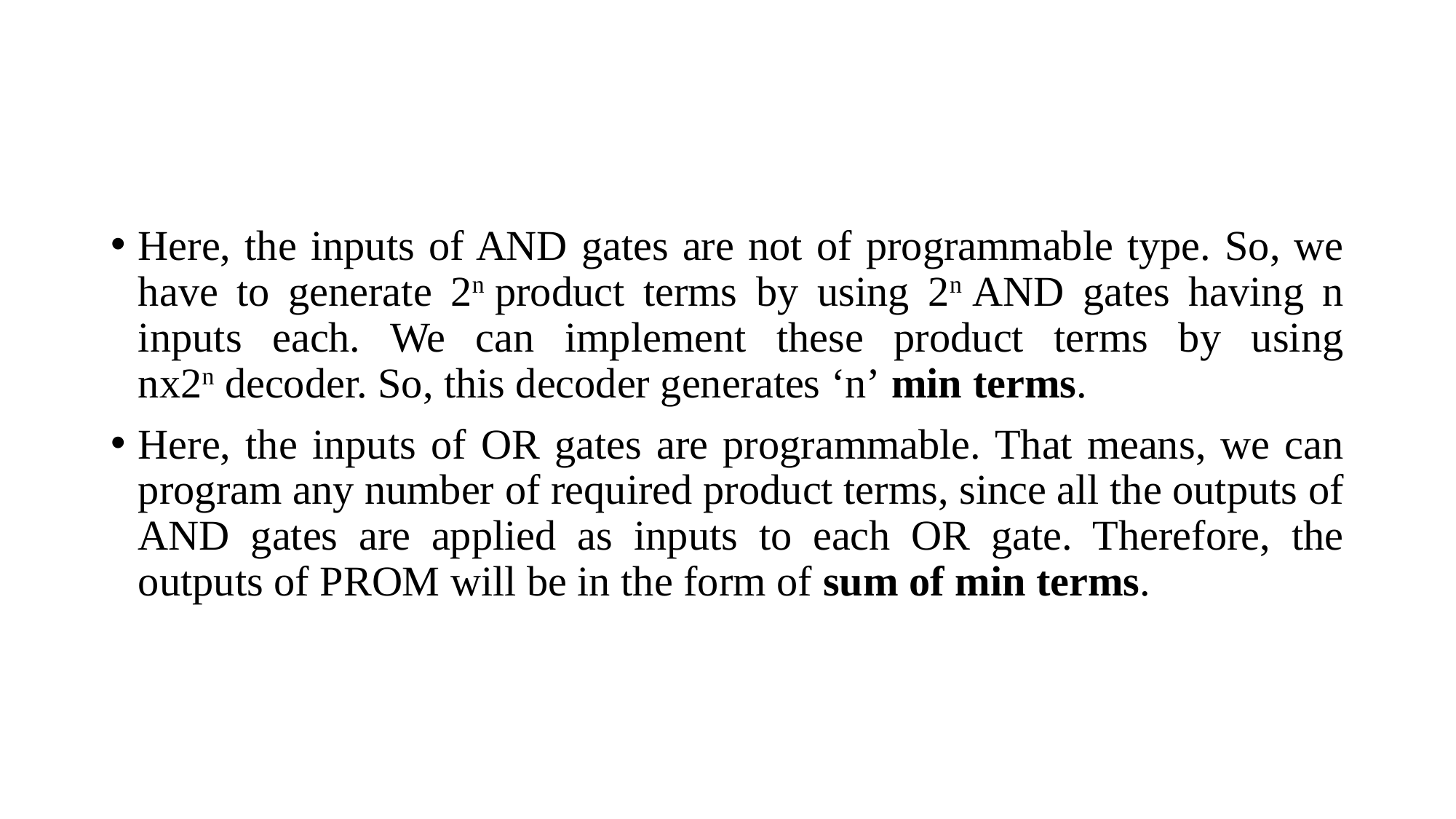

Here, the inputs of AND gates are not of programmable type. So, we have to generate 2n product terms by using 2n AND gates having n inputs each. We can implement these product terms by using nx2n decoder. So, this decoder generates ‘n’ min terms.
Here, the inputs of OR gates are programmable. That means, we can program any number of required product terms, since all the outputs of AND gates are applied as inputs to each OR gate. Therefore, the outputs of PROM will be in the form of sum of min terms.